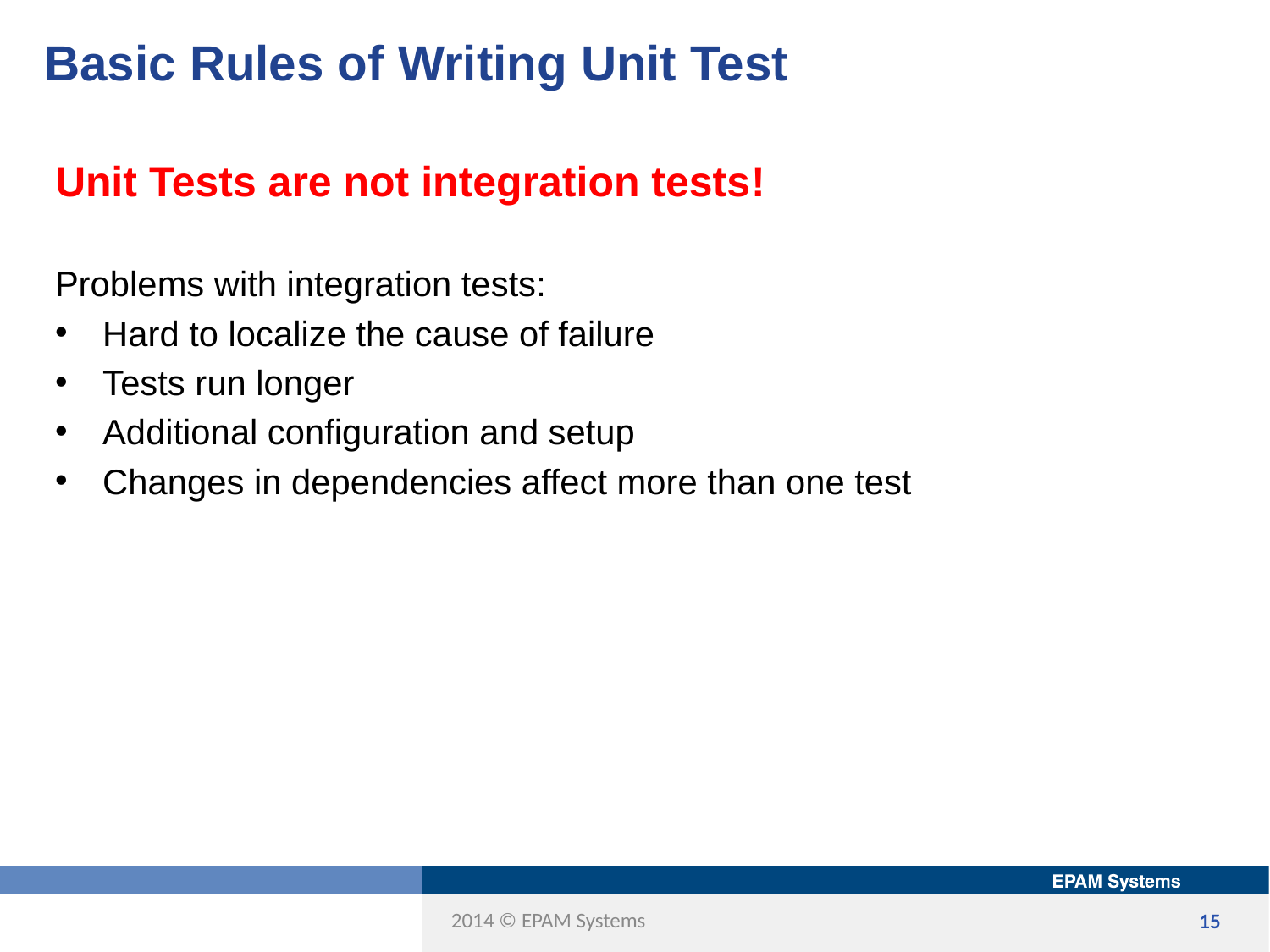

# Basic Rules of Writing Unit Test
Unit Tests are not integration tests!

Problems with integration tests:
Hard to localize the cause of failure
Tests run longer
Additional configuration and setup
Changes in dependencies affect more than one test